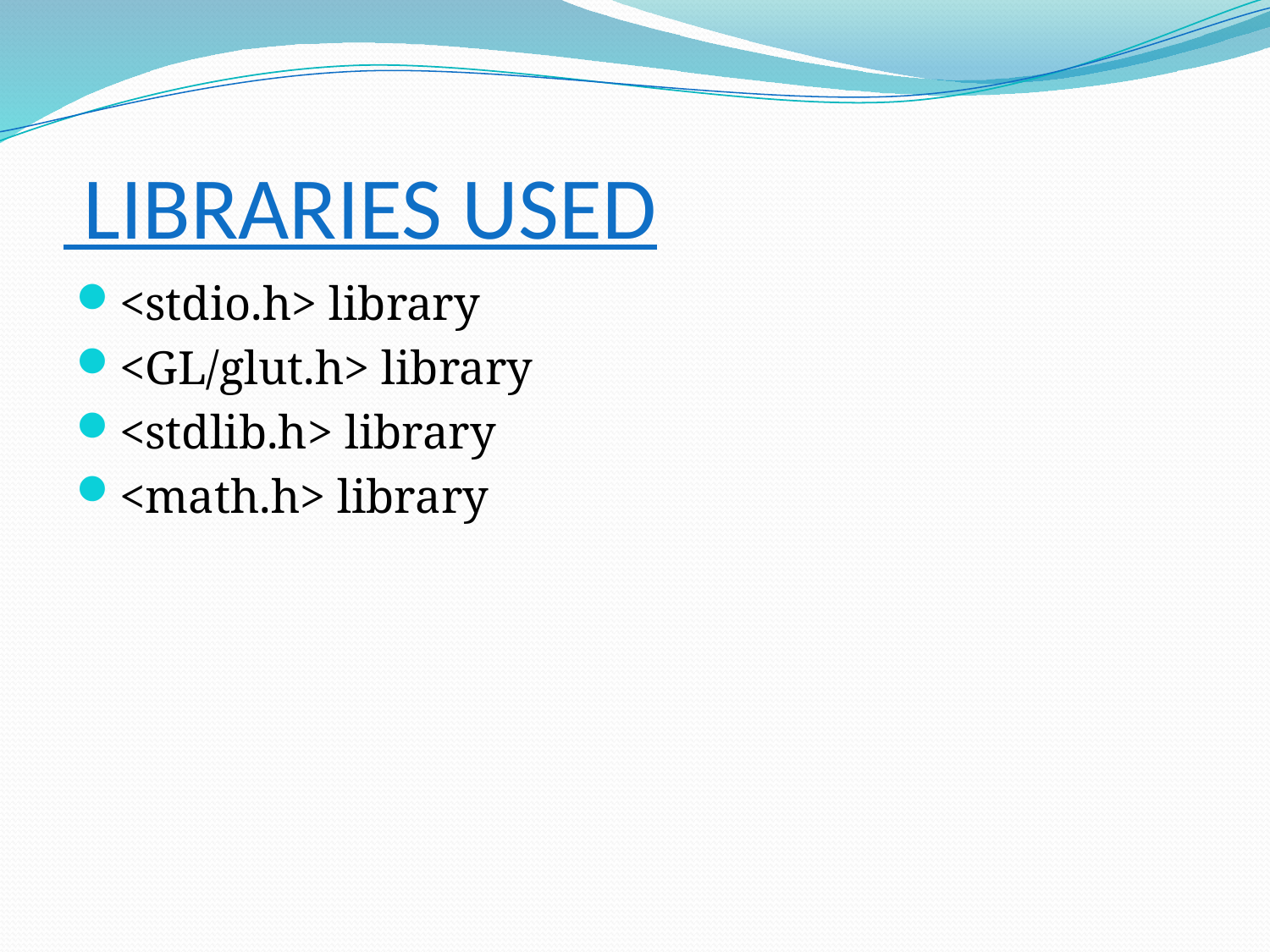

# LIBRARIES USED
<stdio.h> library
<GL/glut.h> library
<stdlib.h> library
<math.h> library